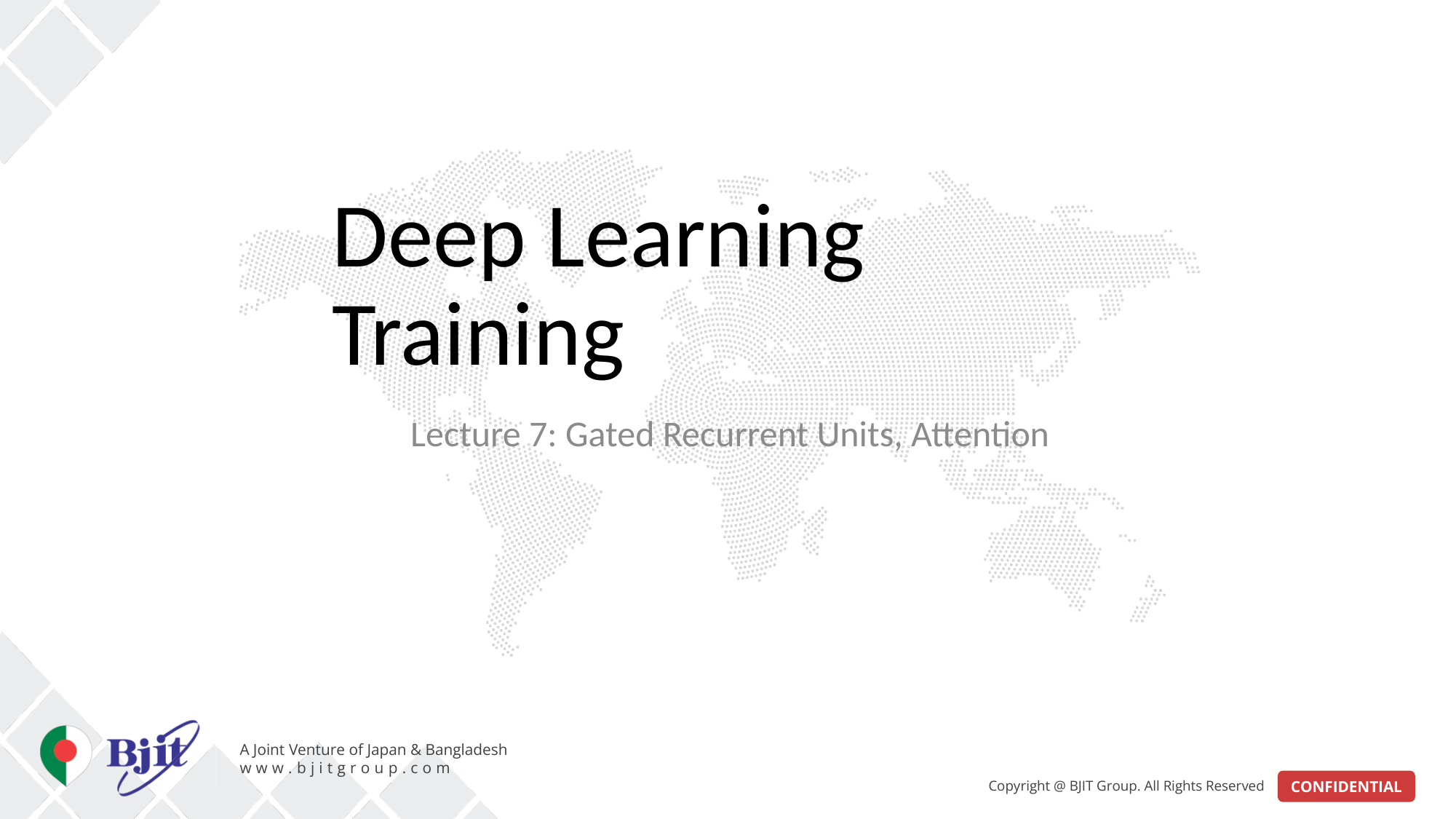

# Deep Learning Training
Lecture 7: Gated Recurrent Units, Attention